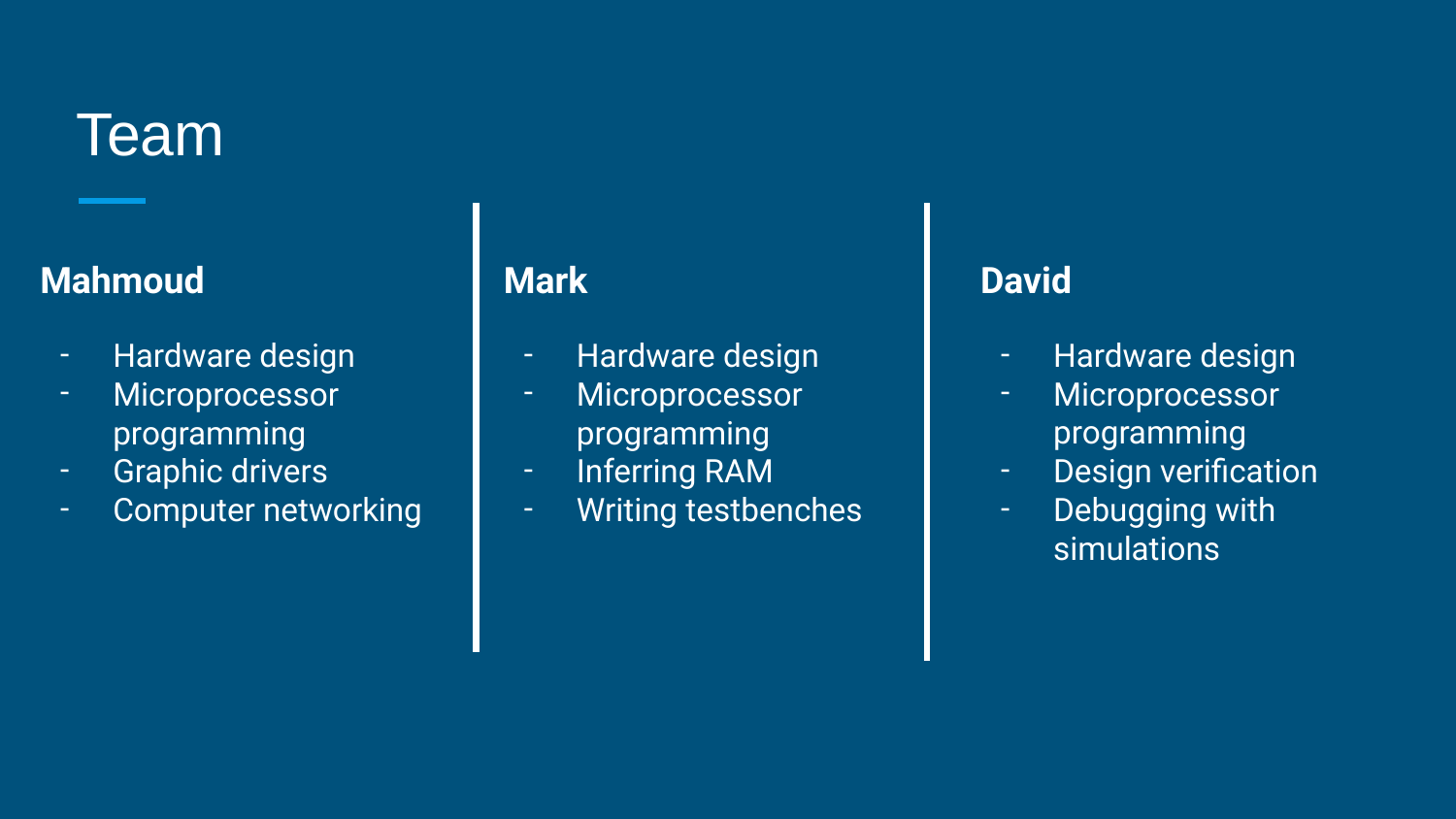

# Team
Mahmoud

Hardware design
Microprocessor programming
Graphic drivers
Computer networking
Mark

Hardware design
Microprocessor programming
Inferring RAM
Writing testbenches

David

Hardware design
Microprocessor programming
Design verification
Debugging with simulations